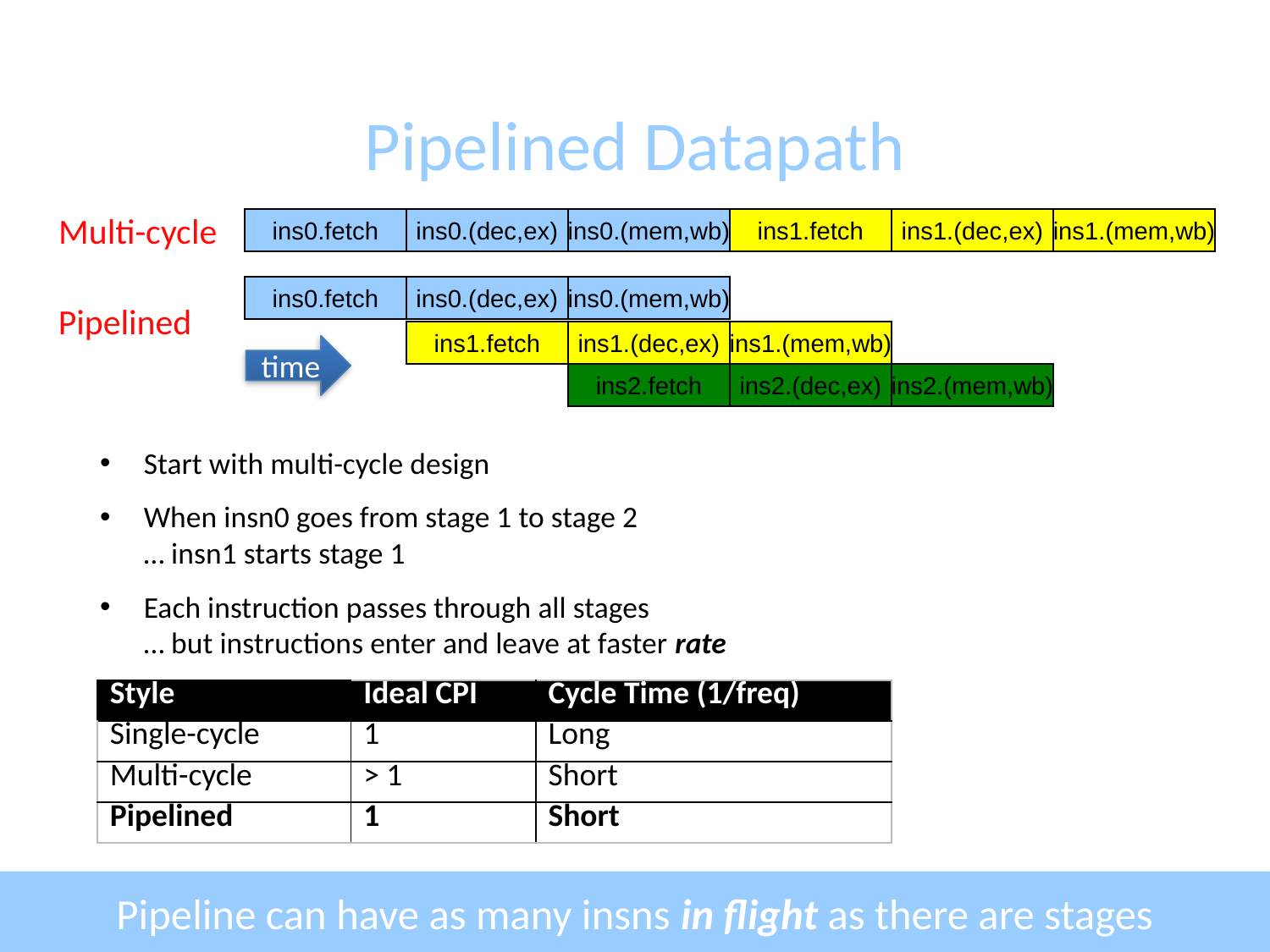

# Pipelined Datapath
Multi-cycle
ins0.fetch
ins0.(dec,ex)
ins0.(mem,wb)
ins1.fetch
ins1.(dec,ex)
ins1.(mem,wb)
ins0.fetch
ins0.(dec,ex)
ins0.(mem,wb)
Pipelined
ins1.fetch
ins1.(dec,ex)
ins1.(mem,wb)
time
ins2.fetch
ins2.(dec,ex)
ins2.(mem,wb)
Start with multi-cycle design
When insn0 goes from stage 1 to stage 2
… insn1 starts stage 1
Each instruction passes through all stages
… but instructions enter and leave at faster rate

| Style | Ideal CPI | Cycle Time (1/freq) |
| --- | --- | --- |
| Single-cycle | 1 | Long |
| Multi-cycle | > 1 | Short |
| Pipelined | 1 | Short |
Pipeline can have as many insns in flight as there are stages